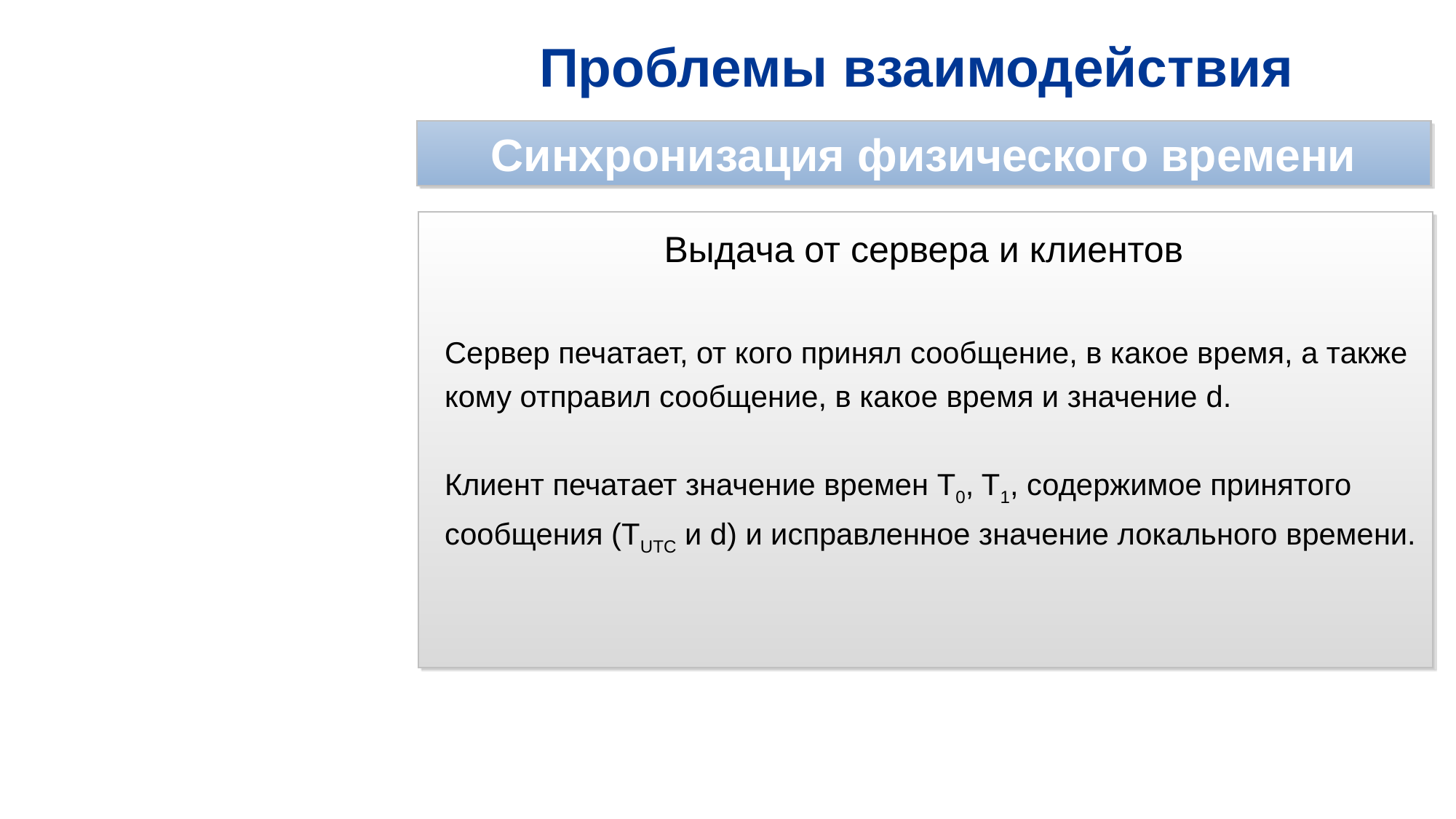

# Проблемы взаимодействия
Синхронизация физического времени

Выдача от сервера и клиентов

Сервер печатает, от кого принял сообщение, в какое время, а также кому отправил сообщение, в какое время и значение d.

Клиент печатает значение времен T0, T1, содержимое принятого сообщения (TUTC и d) и исправленное значение локального времени.